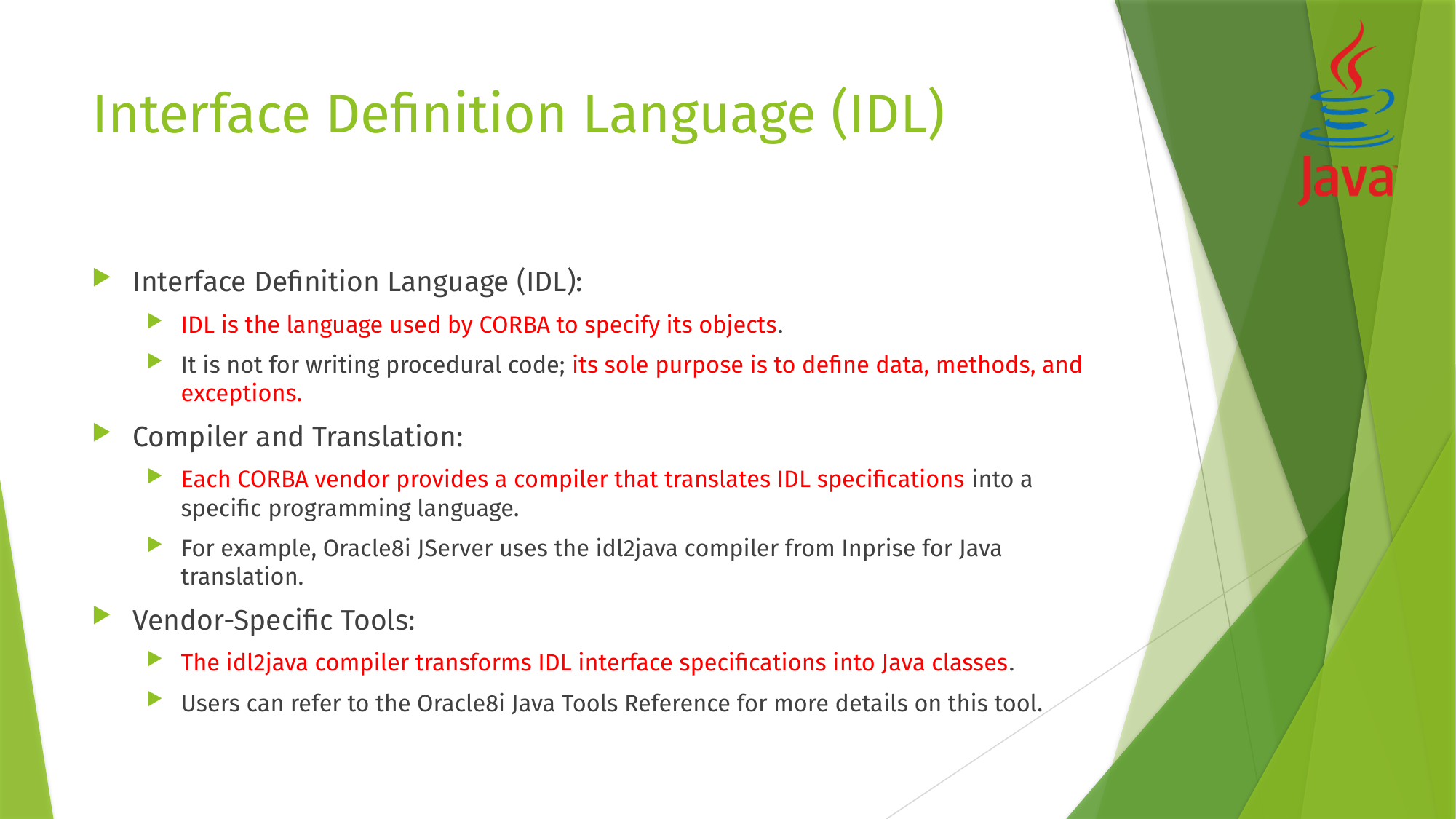

# Interface Definition Language (IDL)
Interface Definition Language (IDL):
IDL is the language used by CORBA to specify its objects.
It is not for writing procedural code; its sole purpose is to define data, methods, and exceptions.
Compiler and Translation:
Each CORBA vendor provides a compiler that translates IDL specifications into a specific programming language.
For example, Oracle8i JServer uses the idl2java compiler from Inprise for Java translation.
Vendor-Specific Tools:
The idl2java compiler transforms IDL interface specifications into Java classes.
Users can refer to the Oracle8i Java Tools Reference for more details on this tool.